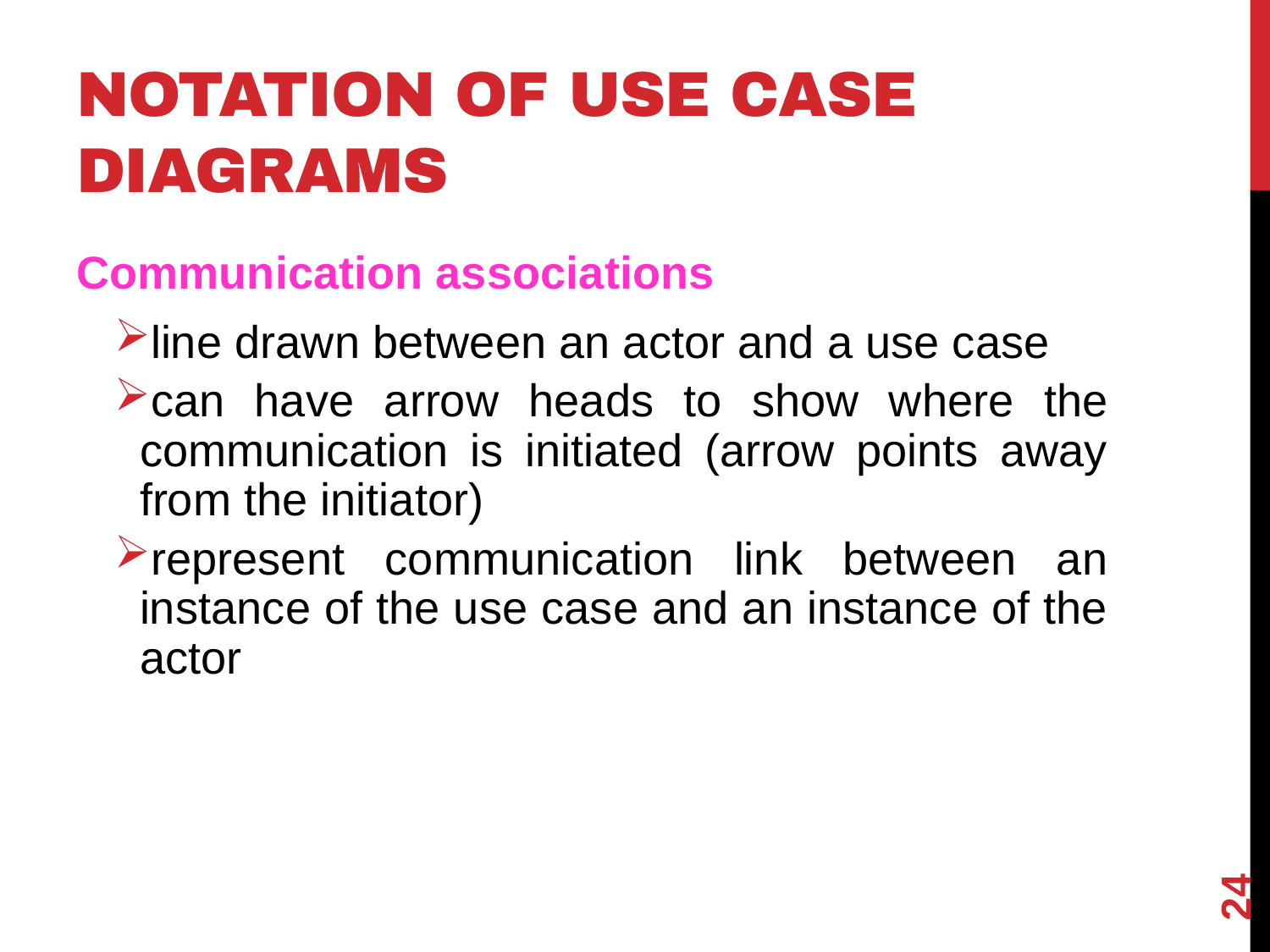

# Notation of Use Case Diagrams
Communication associations
line drawn between an actor and a use case
can have arrow heads to show where the communication is initiated (arrow points away from the initiator)
represent communication link between an instance of the use case and an instance of the actor
24